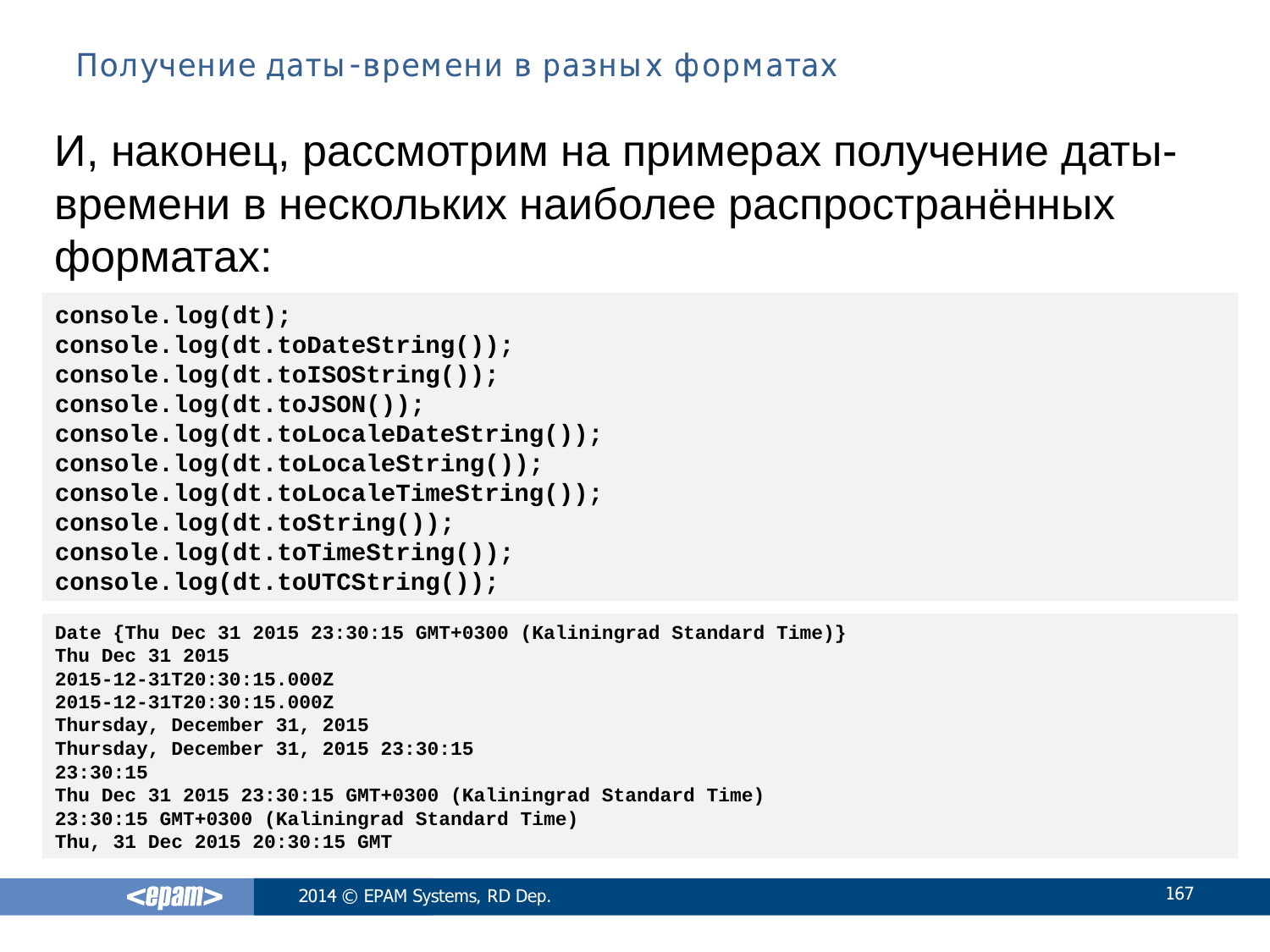

# Получение даты-времени в разных форматах
И, наконец, рассмотрим на примерах получение даты-времени в нескольких наиболее распространённых форматах:
console.log(dt);
console.log(dt.toDateString());
console.log(dt.toISOString());
console.log(dt.toJSON());
console.log(dt.toLocaleDateString());
console.log(dt.toLocaleString());
console.log(dt.toLocaleTimeString());
console.log(dt.toString());
console.log(dt.toTimeString());
console.log(dt.toUTCString());
Date {Thu Dec 31 2015 23:30:15 GMT+0300 (Kaliningrad Standard Time)}
Thu Dec 31 2015
2015-12-31T20:30:15.000Z
2015-12-31T20:30:15.000Z
Thursday, December 31, 2015
Thursday, December 31, 2015 23:30:15
23:30:15
Thu Dec 31 2015 23:30:15 GMT+0300 (Kaliningrad Standard Time)
23:30:15 GMT+0300 (Kaliningrad Standard Time)
Thu, 31 Dec 2015 20:30:15 GMT
167
2014 © EPAM Systems, RD Dep.